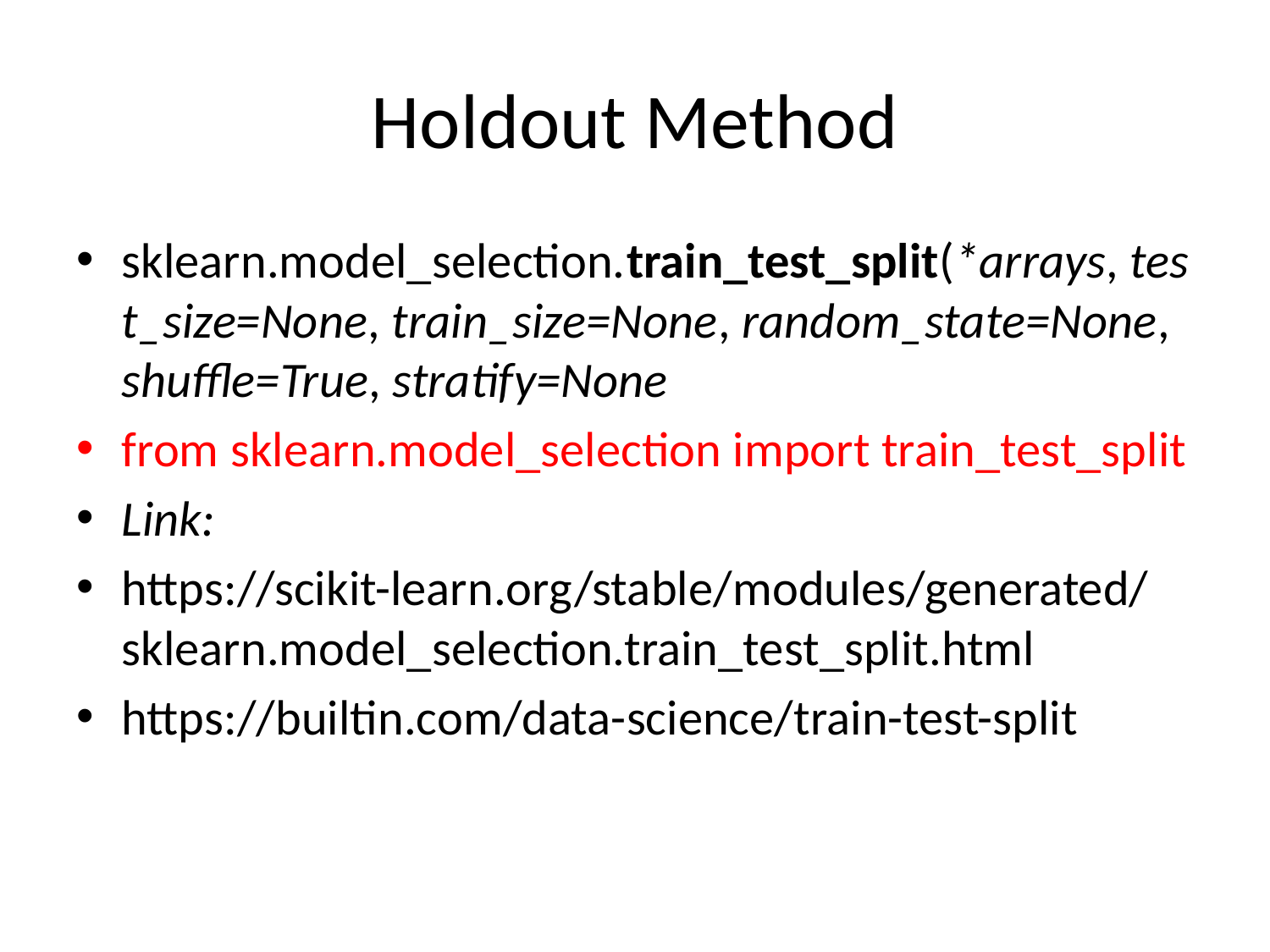

# Holdout Method
sklearn.model_selection.train_test_split(*arrays, test_size=None, train_size=None, random_state=None, shuffle=True, stratify=None
from sklearn.model_selection import train_test_split
Link:
https://scikit-learn.org/stable/modules/generated/sklearn.model_selection.train_test_split.html
https://builtin.com/data-science/train-test-split